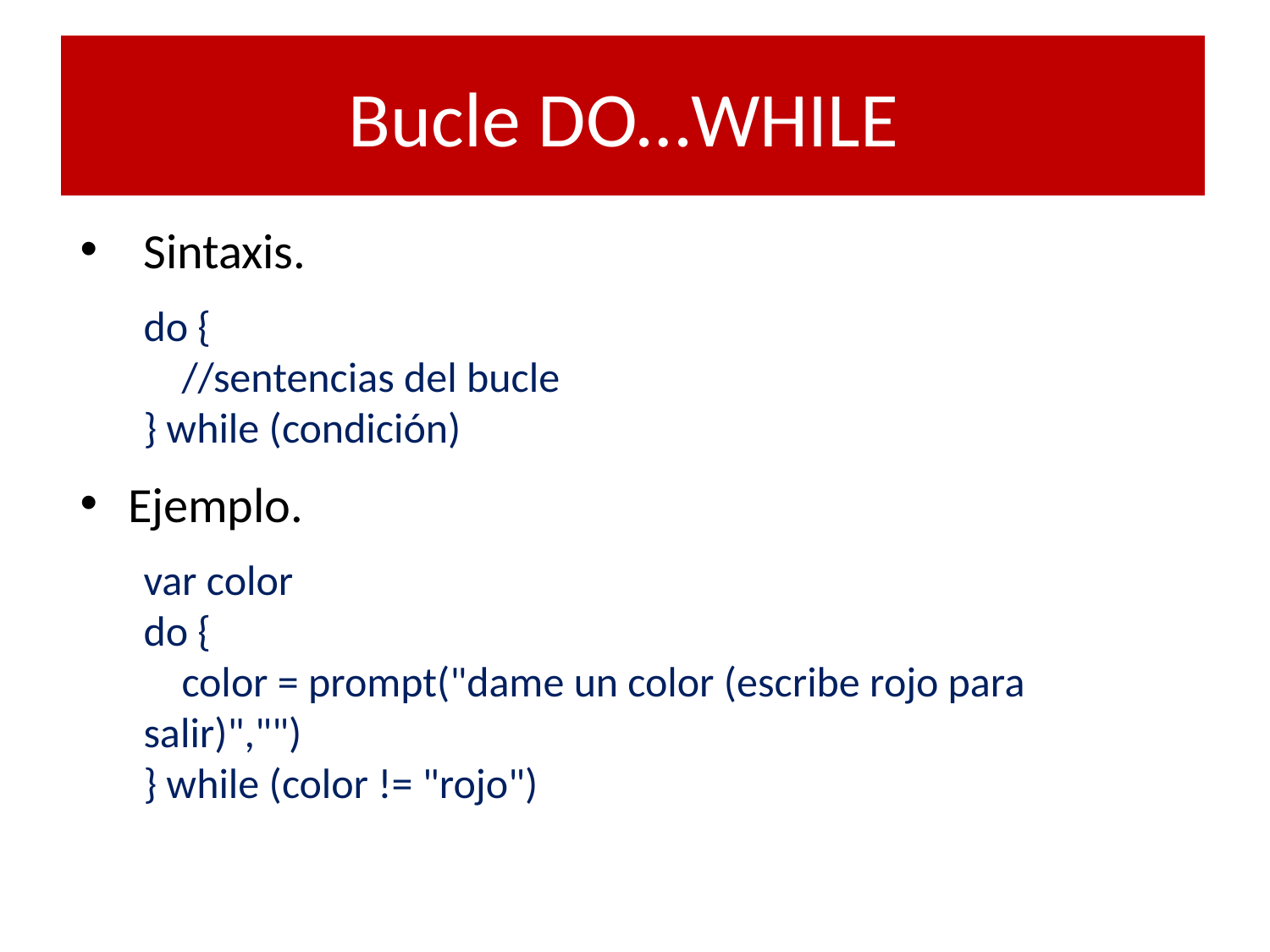

# Bucle DO…WHILE
Sintaxis.
do {
    //sentencias del bucle
} while (condición)
Ejemplo.
var color
do {
    color = prompt("dame un color (escribe rojo para salir)","")
} while (color != "rojo")